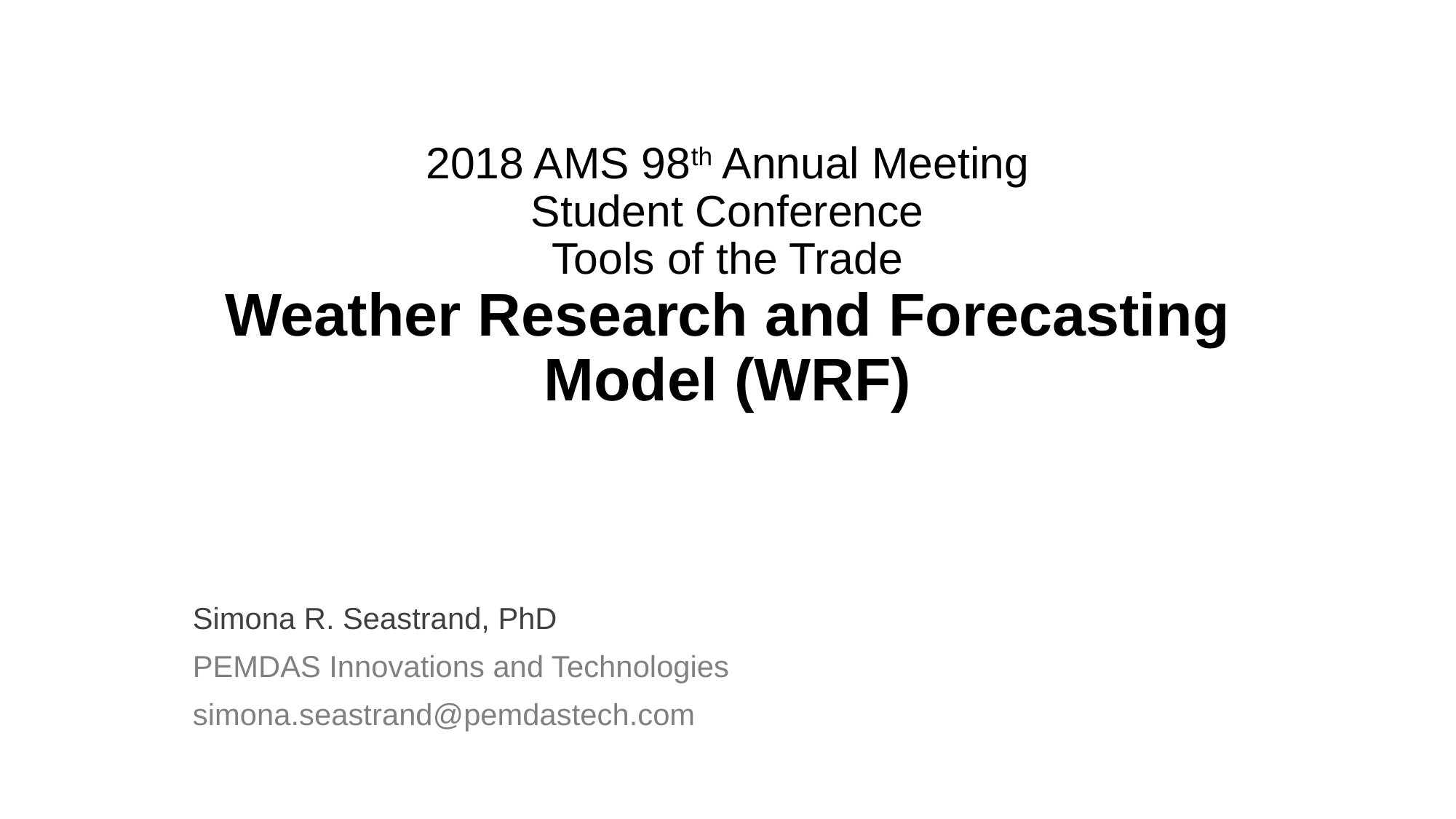

# 2018 AMS 98th Annual Meeting Student Conference Tools of the Trade Weather Research and Forecasting Model (WRF)

Simona R. Seastrand, PhD
PEMDAS Innovations and Technologies
simona.seastrand@pemdastech.com